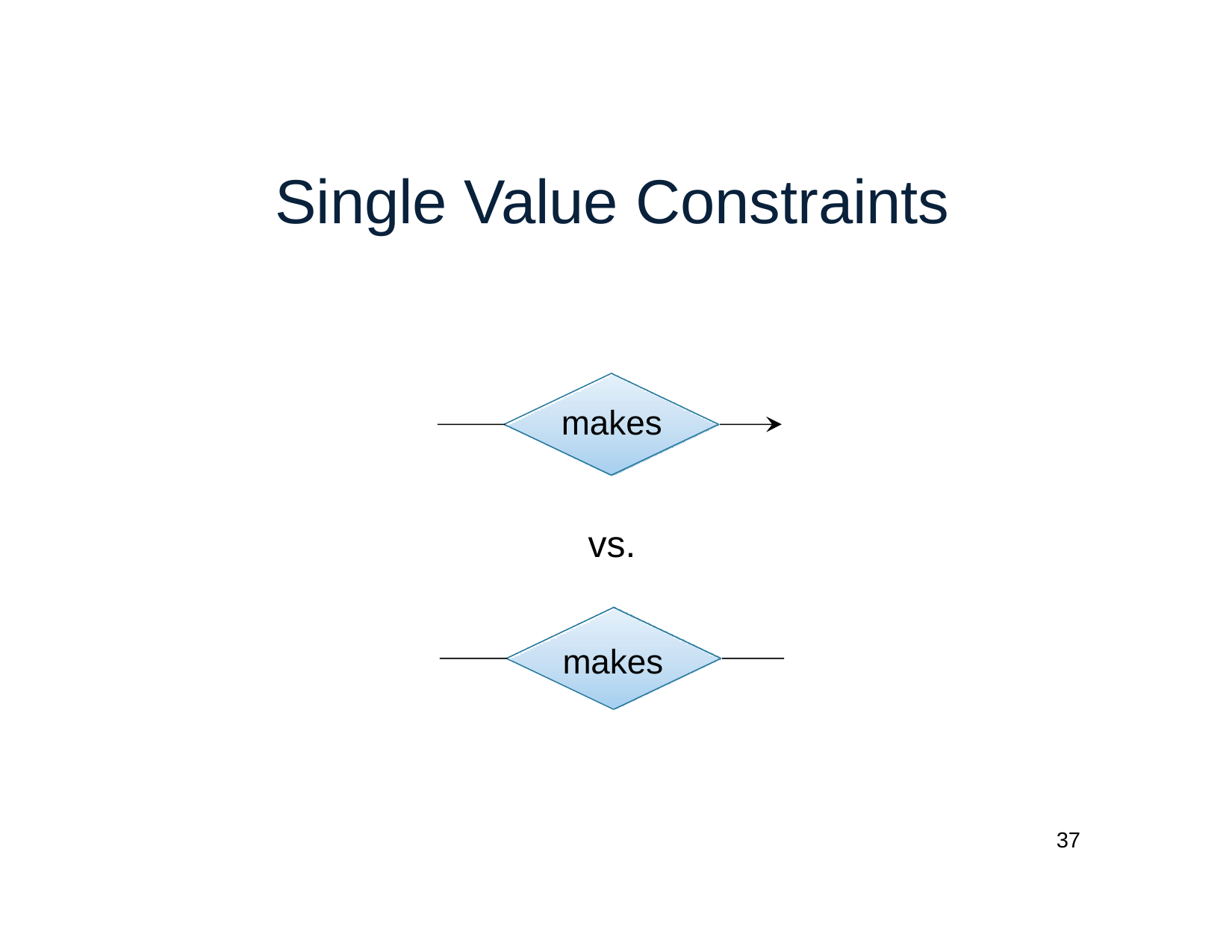

# Single Value Constraints

makes

vs.

makes

37